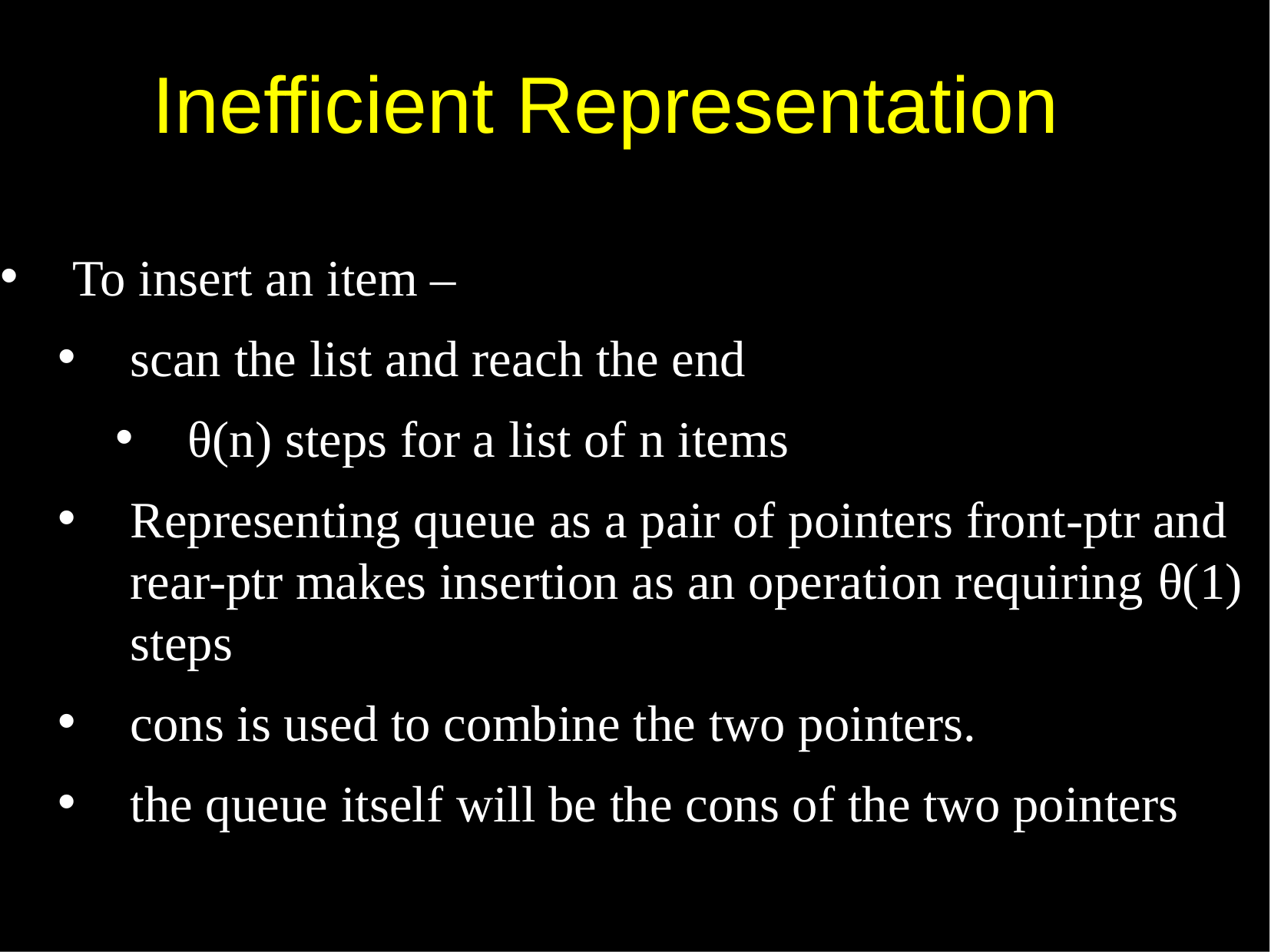

# Inefficient Representation
To insert an item –
scan the list and reach the end
θ(n) steps for a list of n items
Representing queue as a pair of pointers front-ptr and rear-ptr makes insertion as an operation requiring θ(1) steps
cons is used to combine the two pointers.
the queue itself will be the cons of the two pointers